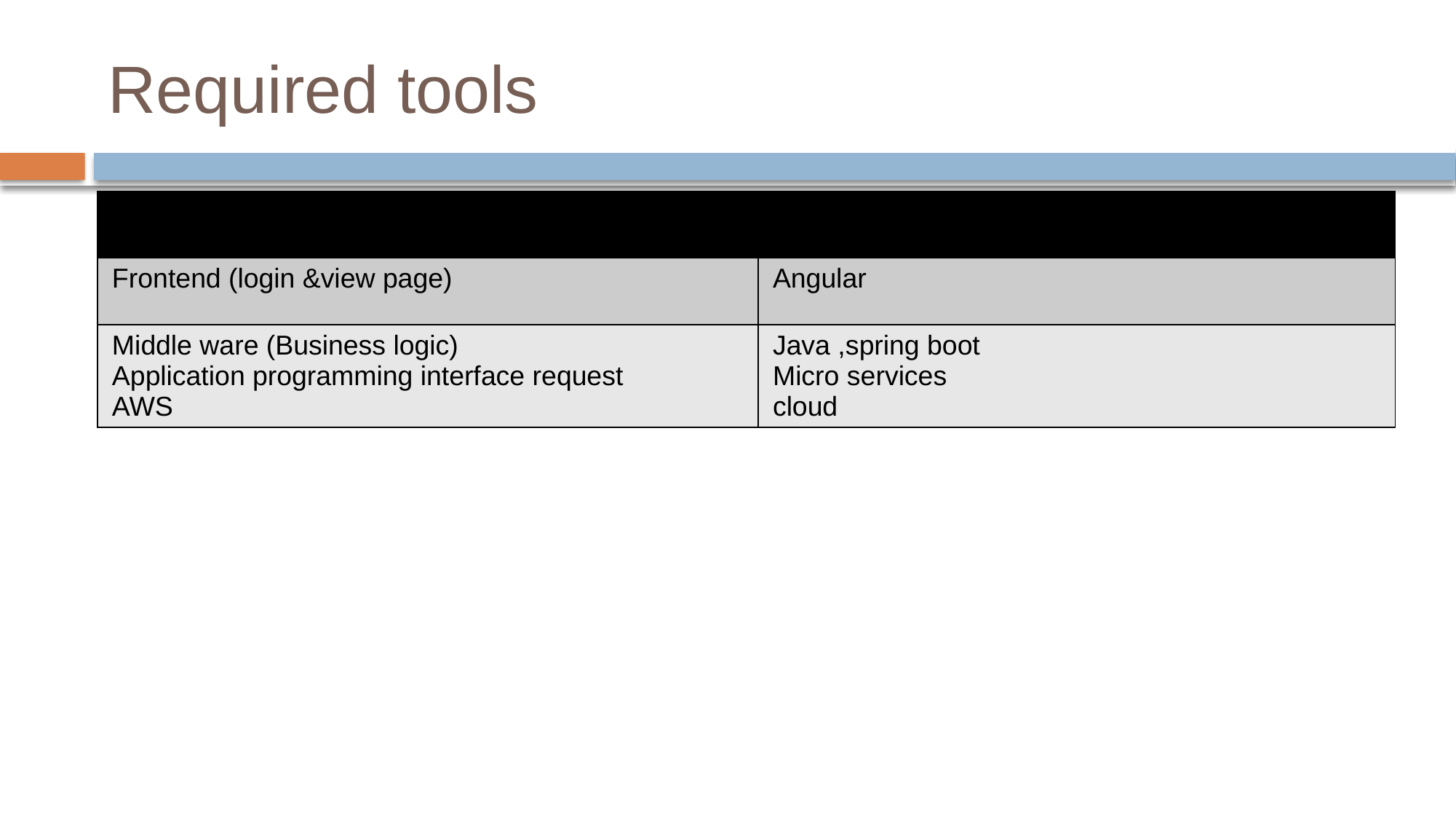

# Required tools
|  |  |
| --- | --- |
| Frontend (login &view page) | Angular |
| Middle ware (Business logic) Application programming interface request AWS | Java ,spring boot Micro services cloud |